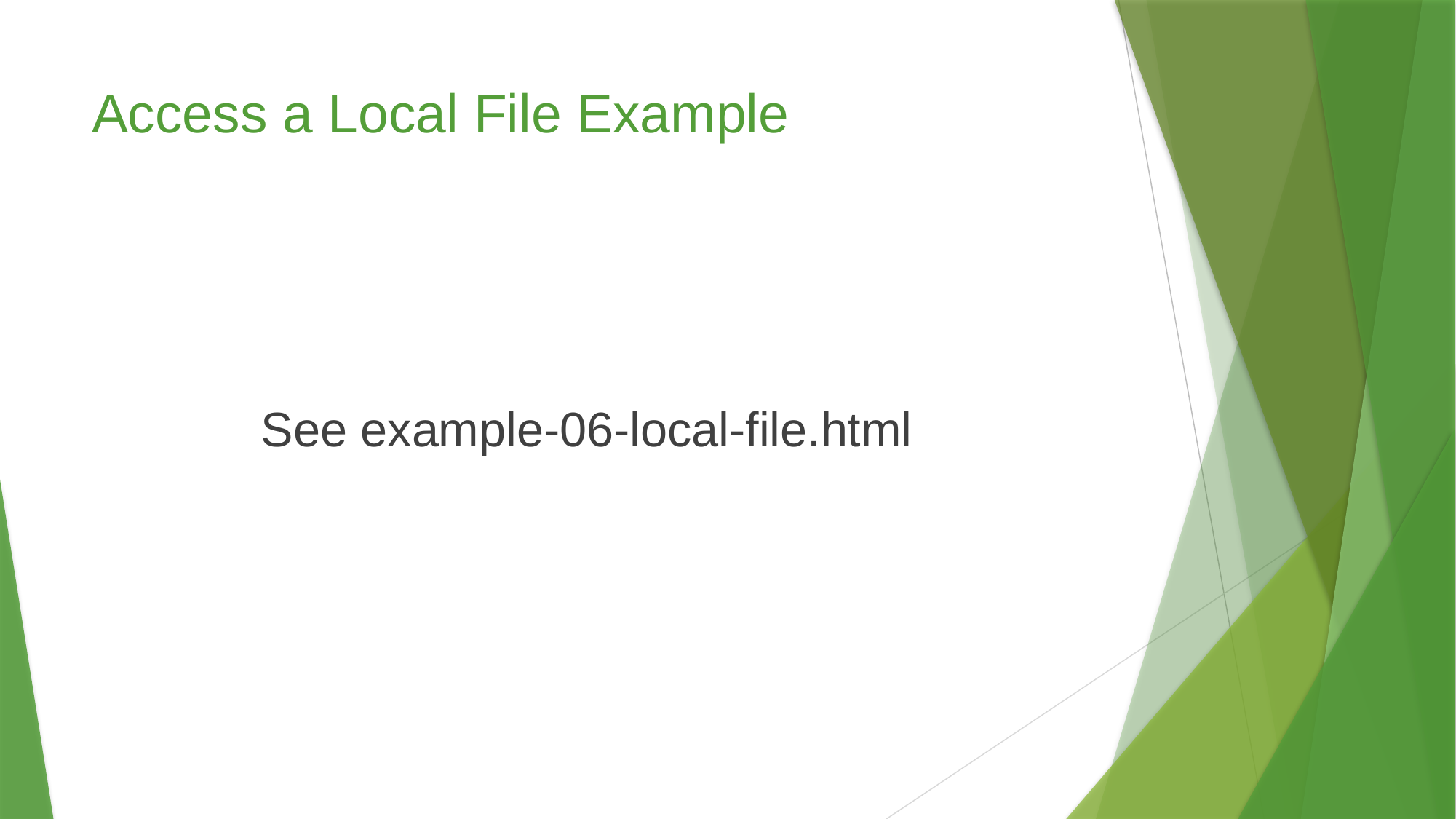

# Access a Local File Example
See example-06-local-file.html